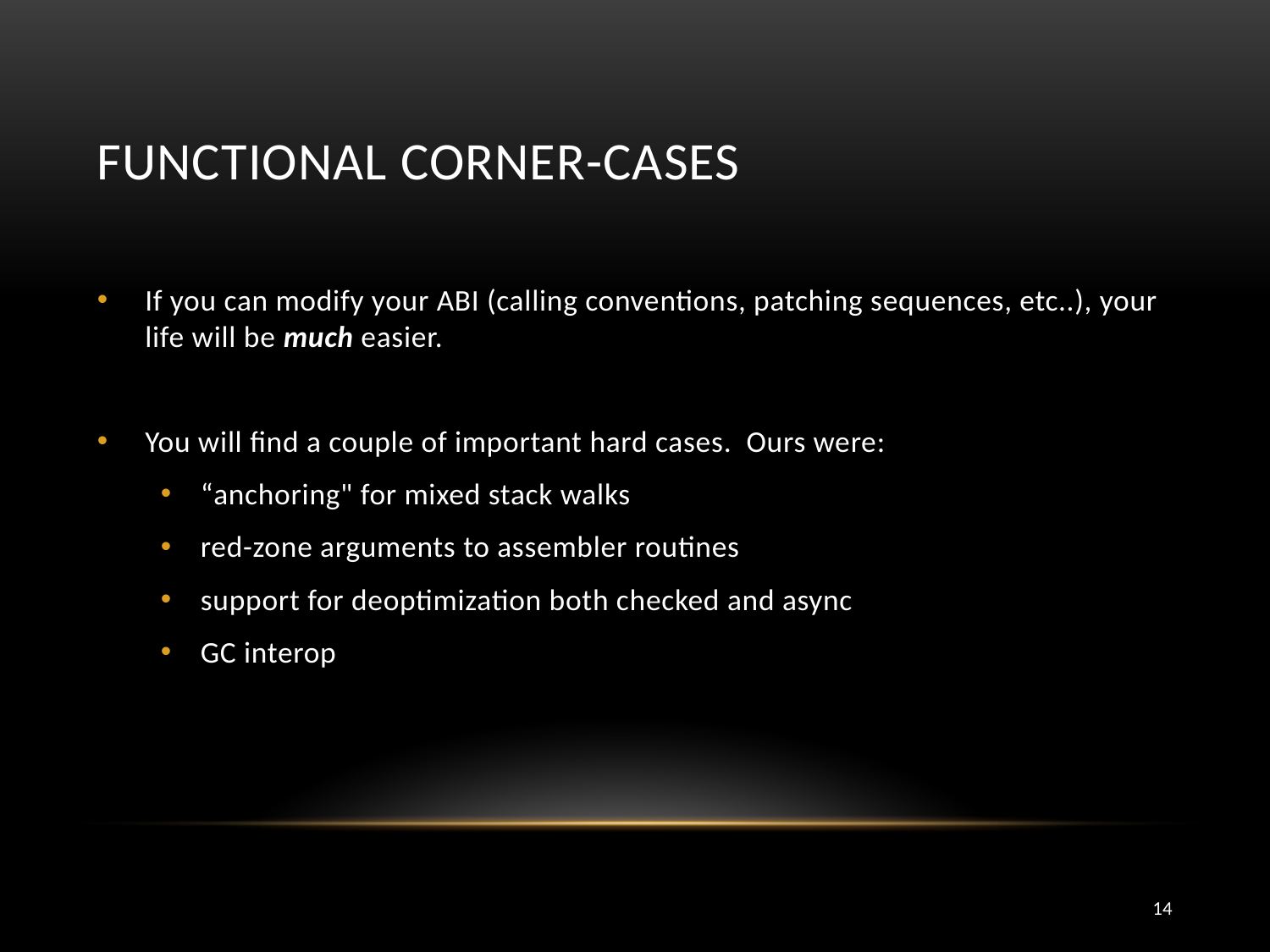

# Functional Corner-cases

If you can modify your ABI (calling conventions, patching sequences, etc..), your life will be much easier.

You will find a couple of important hard cases.  Ours were:
“anchoring" for mixed stack walks
red-zone arguments to assembler routines
support for deoptimization both checked and async
GC interop
14